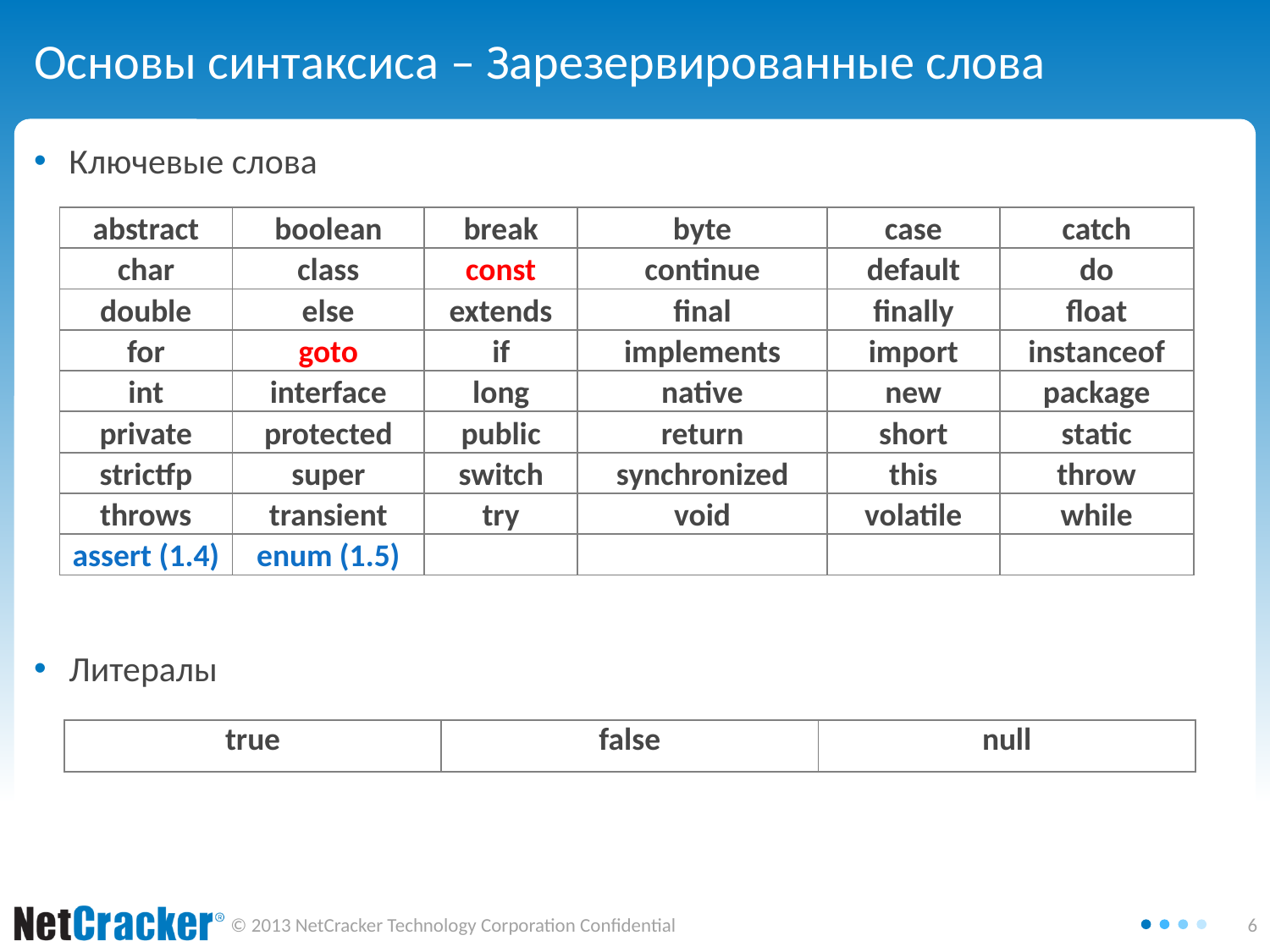

# Основы синтаксиса – Зарезервированные слова
Ключевые слова

Литералы
| abstract | boolean | break | byte | case | catch |
| --- | --- | --- | --- | --- | --- |
| char | class | const | continue | default | do |
| double | else | extends | final | finally | float |
| for | goto | if | implements | import | instanceof |
| int | interface | long | native | new | package |
| private | protected | public | return | short | static |
| strictfp | super | switch | synchronized | this | throw |
| throws | transient | try | void | volatile | while |
| assert (1.4) | enum (1.5) |  |  |  |  |
| true | false | null |
| --- | --- | --- |